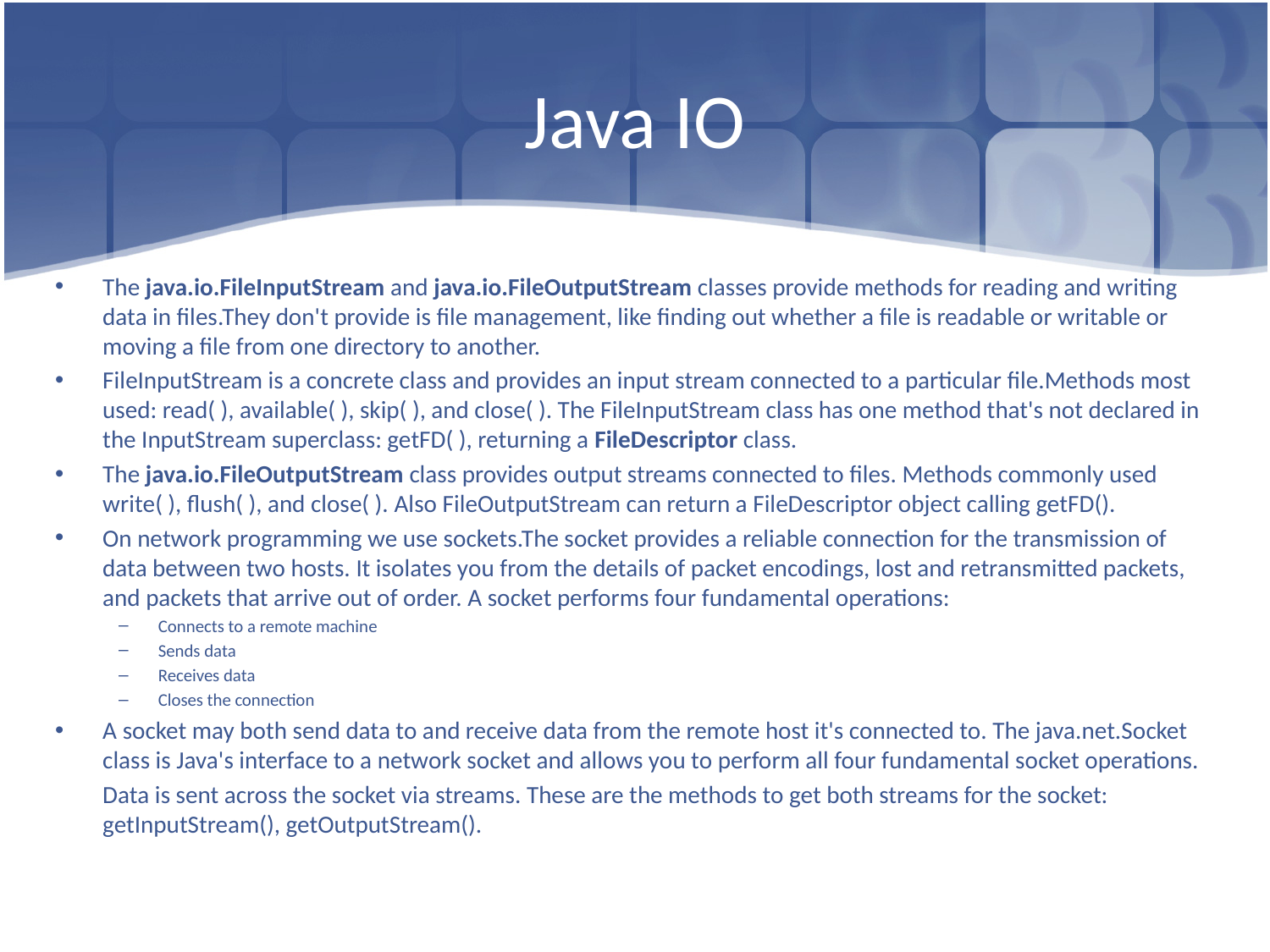

# Java IO
The java.io.FileInputStream and java.io.FileOutputStream classes provide methods for reading and writing data in files.They don't provide is file management, like finding out whether a file is readable or writable or moving a file from one directory to another.
FileInputStream is a concrete class and provides an input stream connected to a particular file.Methods most used: read( ), available( ), skip( ), and close( ). The FileInputStream class has one method that's not declared in the InputStream superclass: getFD( ), returning a FileDescriptor class.
The java.io.FileOutputStream class provides output streams connected to files. Methods commonly used write( ), flush( ), and close( ). Also FileOutputStream can return a FileDescriptor object calling getFD().
On network programming we use sockets.The socket provides a reliable connection for the transmission of data between two hosts. It isolates you from the details of packet encodings, lost and retransmitted packets, and packets that arrive out of order. A socket performs four fundamental operations:
Connects to a remote machine
Sends data
Receives data
Closes the connection
A socket may both send data to and receive data from the remote host it's connected to. The java.net.Socket class is Java's interface to a network socket and allows you to perform all four fundamental socket operations.
	Data is sent across the socket via streams. These are the methods to get both streams for the socket: getInputStream(), getOutputStream().